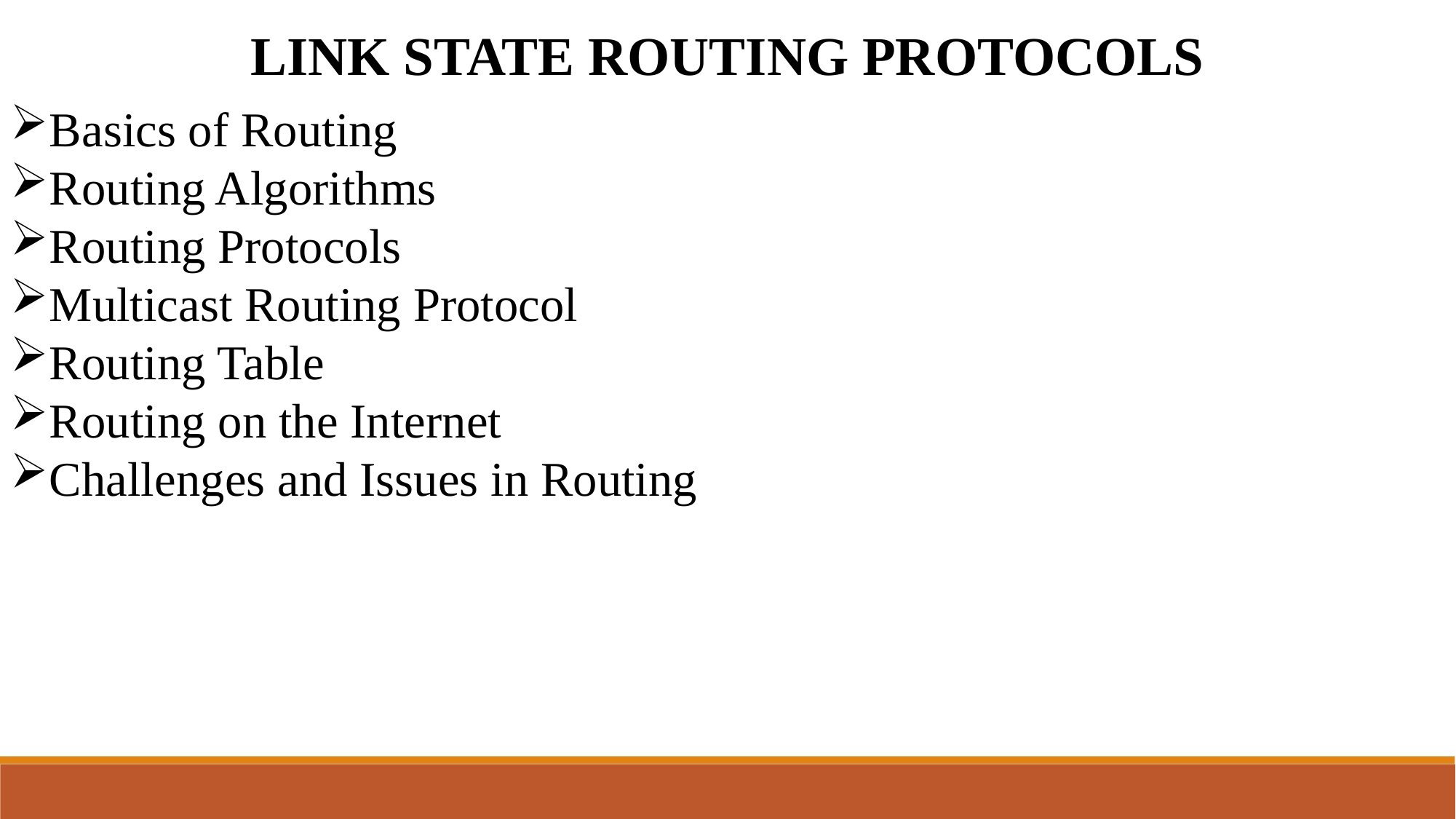

LINK STATE ROUTING PROTOCOLS
Basics of Routing
Routing Algorithms
Routing Protocols
Multicast Routing Protocol
Routing Table
Routing on the Internet
Challenges and Issues in Routing